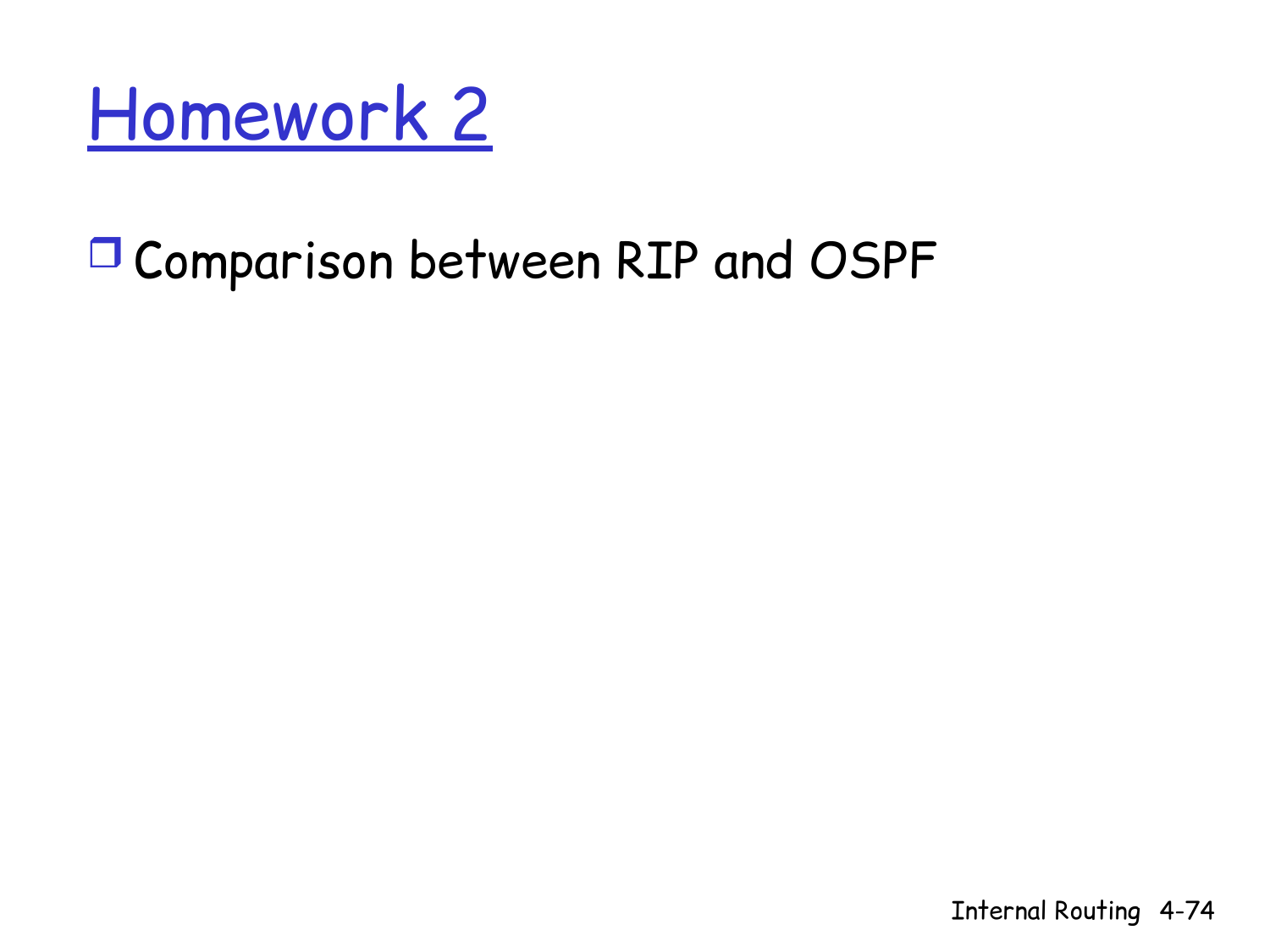

# Homework 2
Comparison between RIP and OSPF
Internal Routing
4-74